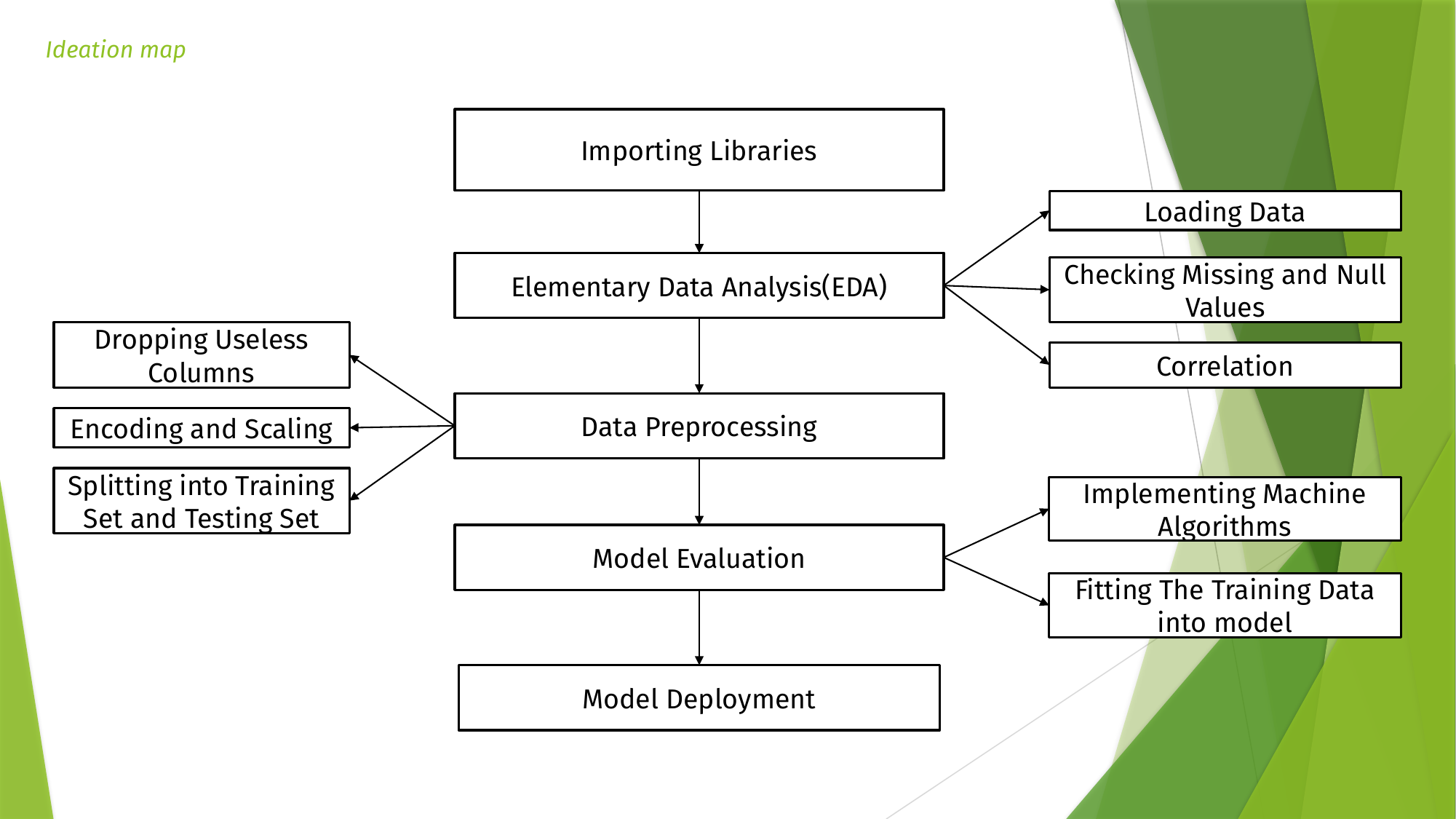

# Ideation map
Importing Libraries
Loading Data
Elementary Data Analysis(EDA)
Checking Missing and Null Values
Dropping Useless Columns
Correlation
Data Preprocessing
Encoding and Scaling
Splitting into Training Set and Testing Set
Implementing Machine Algorithms
Model Evaluation
Fitting The Training Data into model
Model Deployment